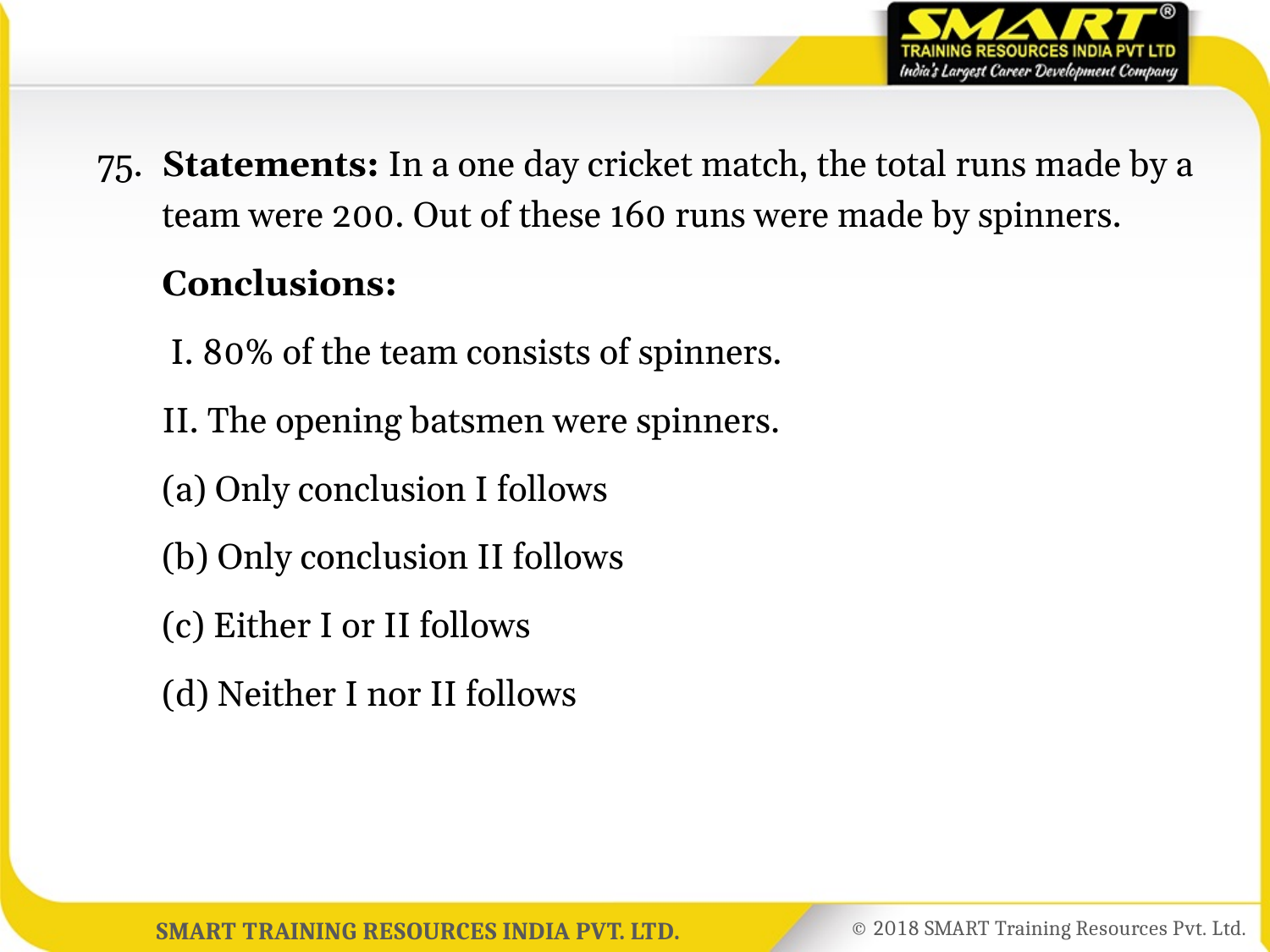

75.	Statements: In a one day cricket match, the total runs made by a team were 200. Out of these 160 runs were made by spinners.
	Conclusions:
	 I. 80% of the team consists of spinners.
	II. The opening batsmen were spinners.
	(a) Only conclusion I follows
	(b) Only conclusion II follows
	(c) Either I or II follows
	(d) Neither I nor II follows